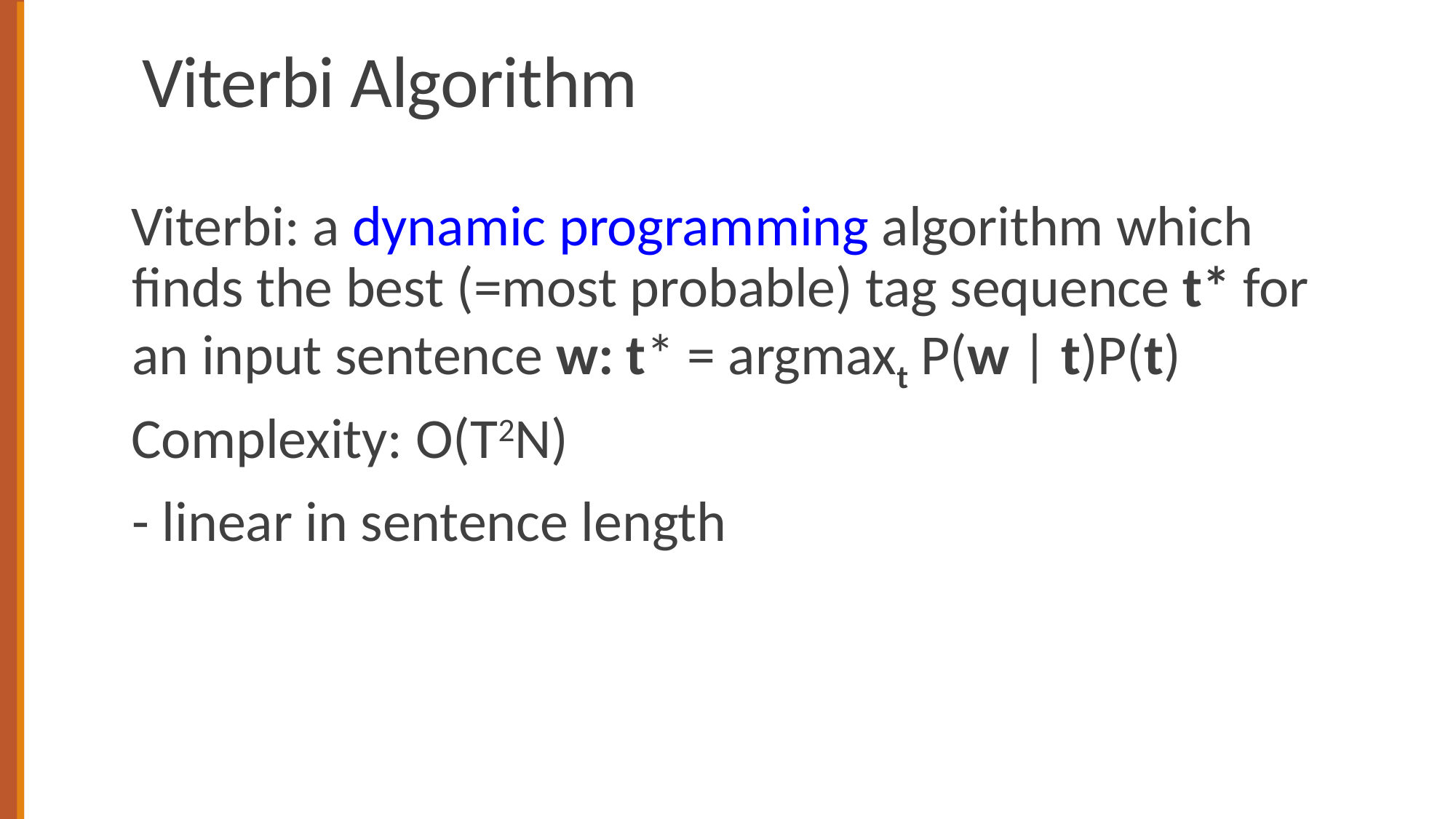

# Viterbi Algorithm
Viterbi: a dynamic programming algorithm which finds the best (=most probable) tag sequence t* for an input sentence w: t* = argmaxt P(w | t)P(t)
Complexity: O(T2N)
	- linear in sentence length